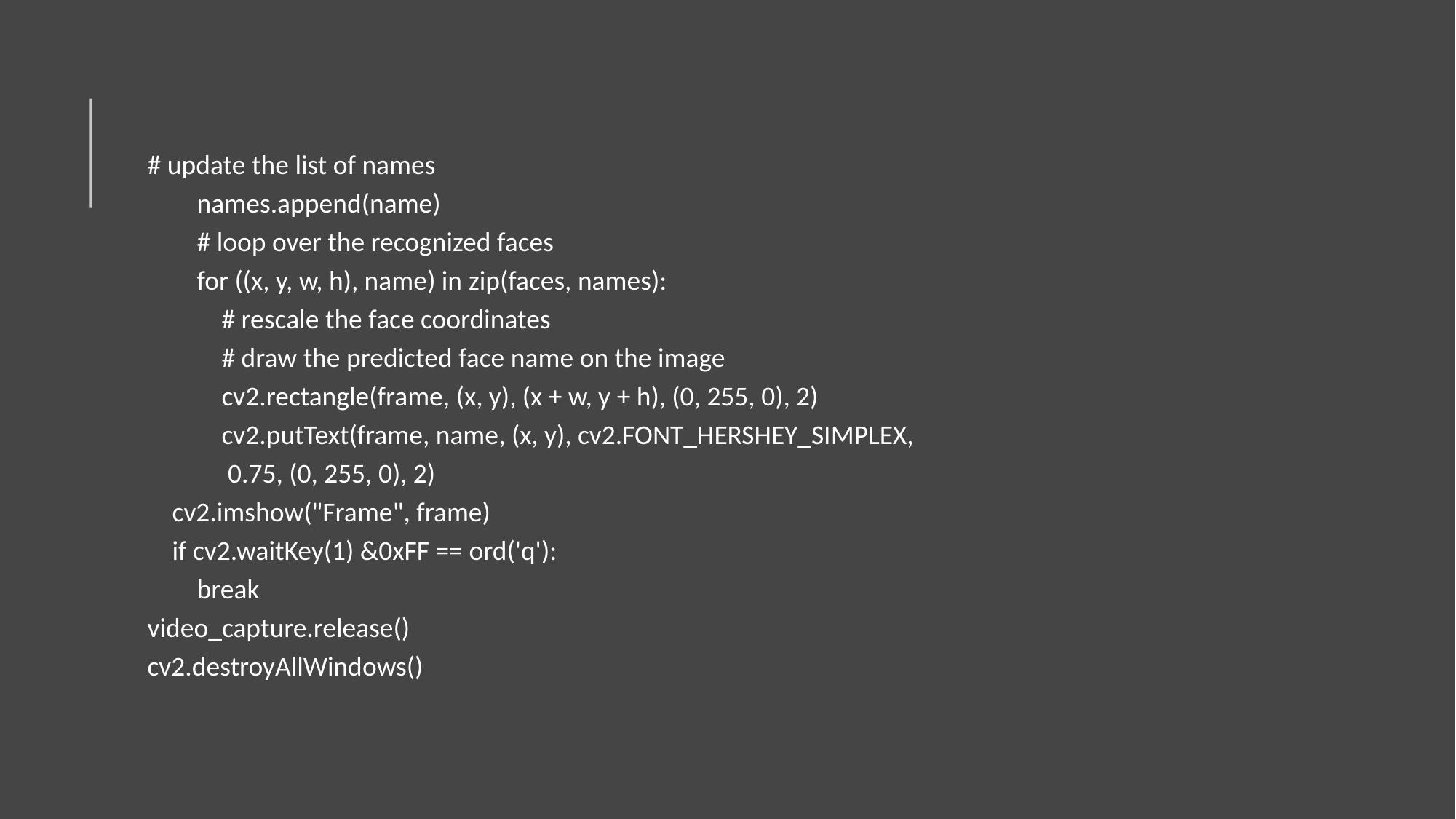

# update the list of names
        names.append(name)
        # loop over the recognized faces
        for ((x, y, w, h), name) in zip(faces, names):
            # rescale the face coordinates
            # draw the predicted face name on the image
            cv2.rectangle(frame, (x, y), (x + w, y + h), (0, 255, 0), 2)
            cv2.putText(frame, name, (x, y), cv2.FONT_HERSHEY_SIMPLEX,
             0.75, (0, 255, 0), 2)
    cv2.imshow("Frame", frame)
    if cv2.waitKey(1) &0xFF == ord('q'):
        break
video_capture.release()
cv2.destroyAllWindows()